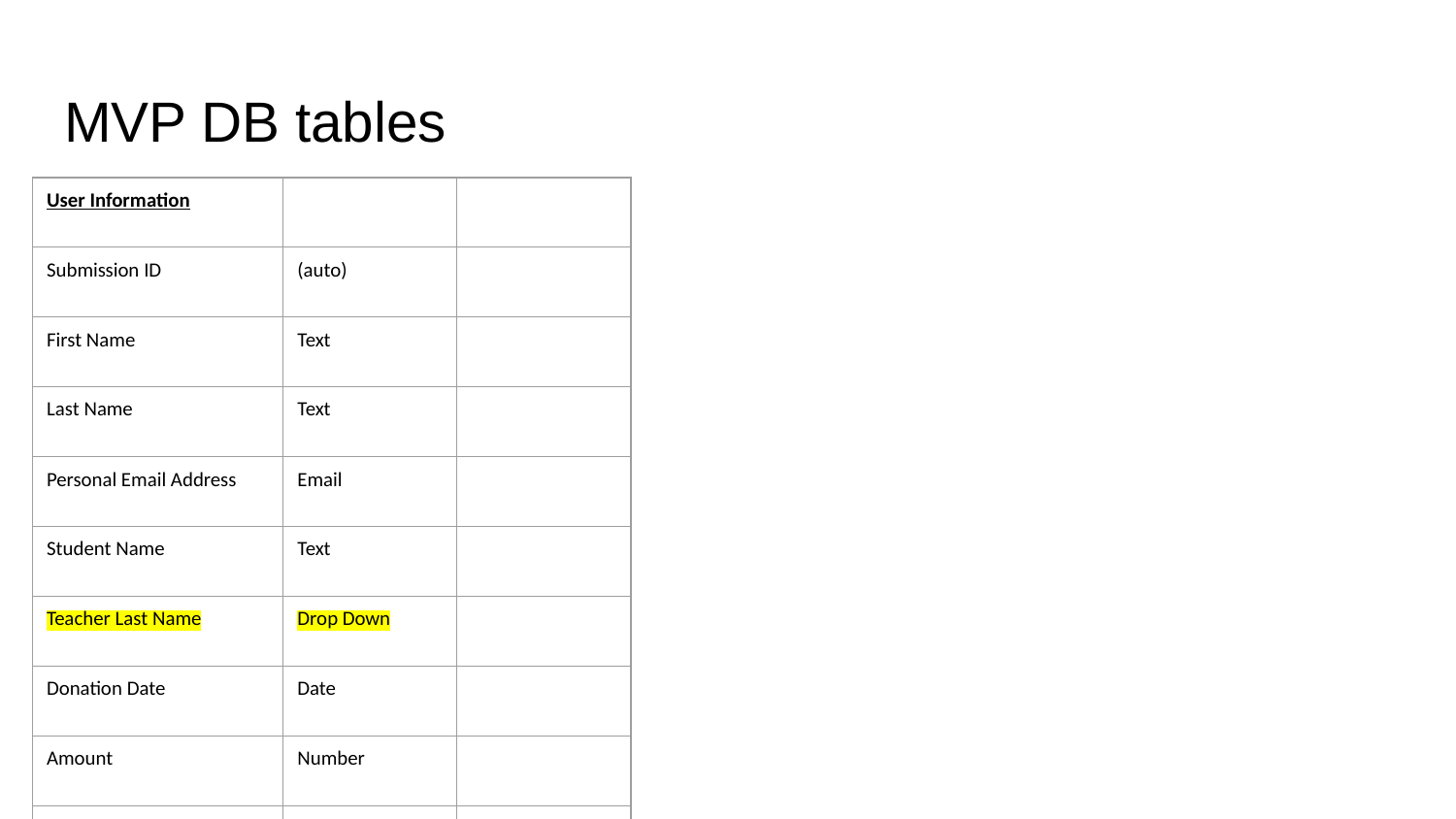

# MVP DB tables
| User Information |  |  |
| --- | --- | --- |
| Submission ID | (auto) |  |
| First Name | Text |  |
| Last Name | Text |  |
| Personal Email Address | Email |  |
| Student Name | Text |  |
| Teacher Last Name | Drop Down |  |
| Donation Date | Date |  |
| Amount | Number |  |
| Notes (optional) | Text |  |
| Attachment Link |  |  |